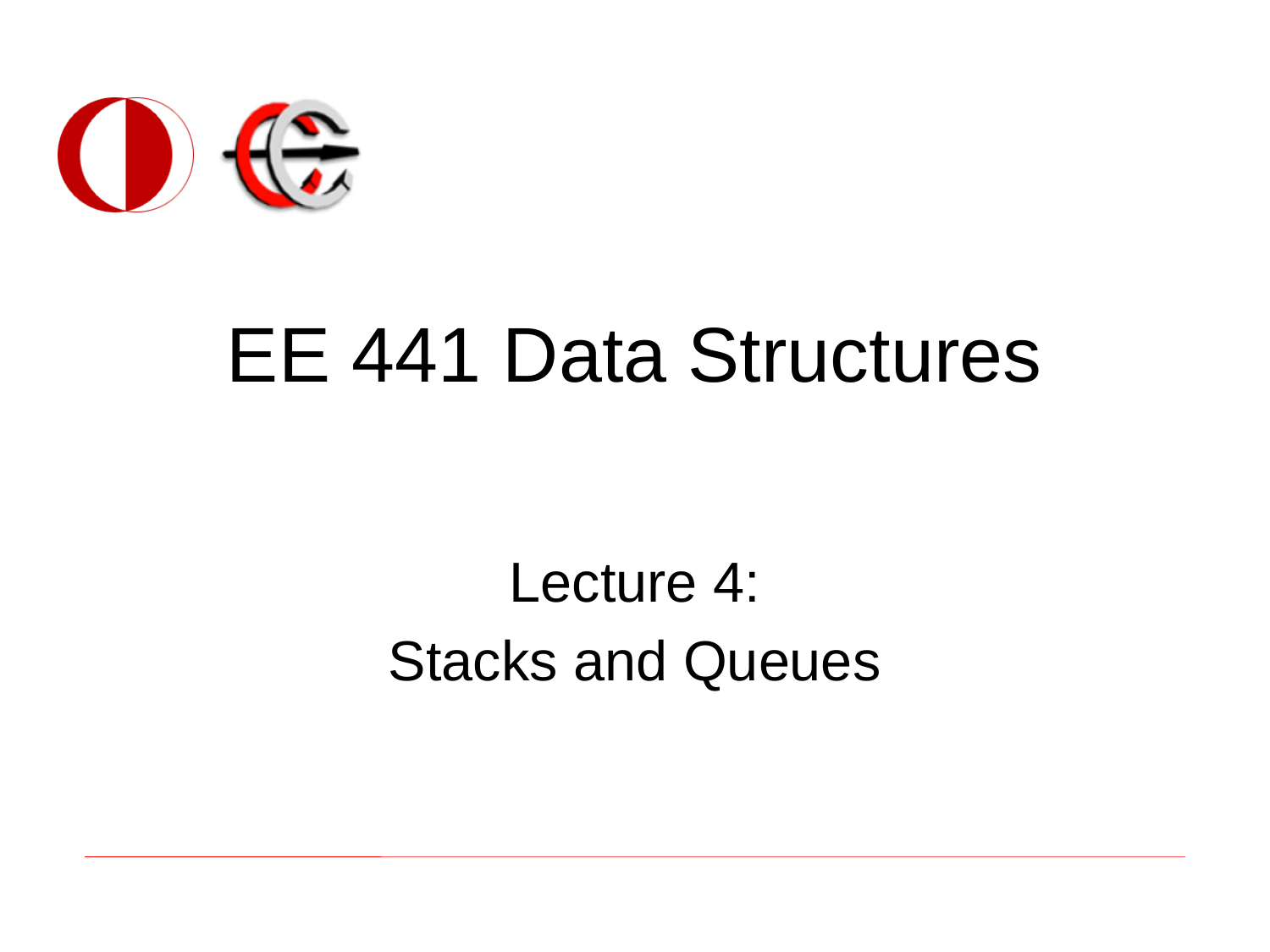

# EE 441 Data Structures
Lecture 4:
Stacks and Queues